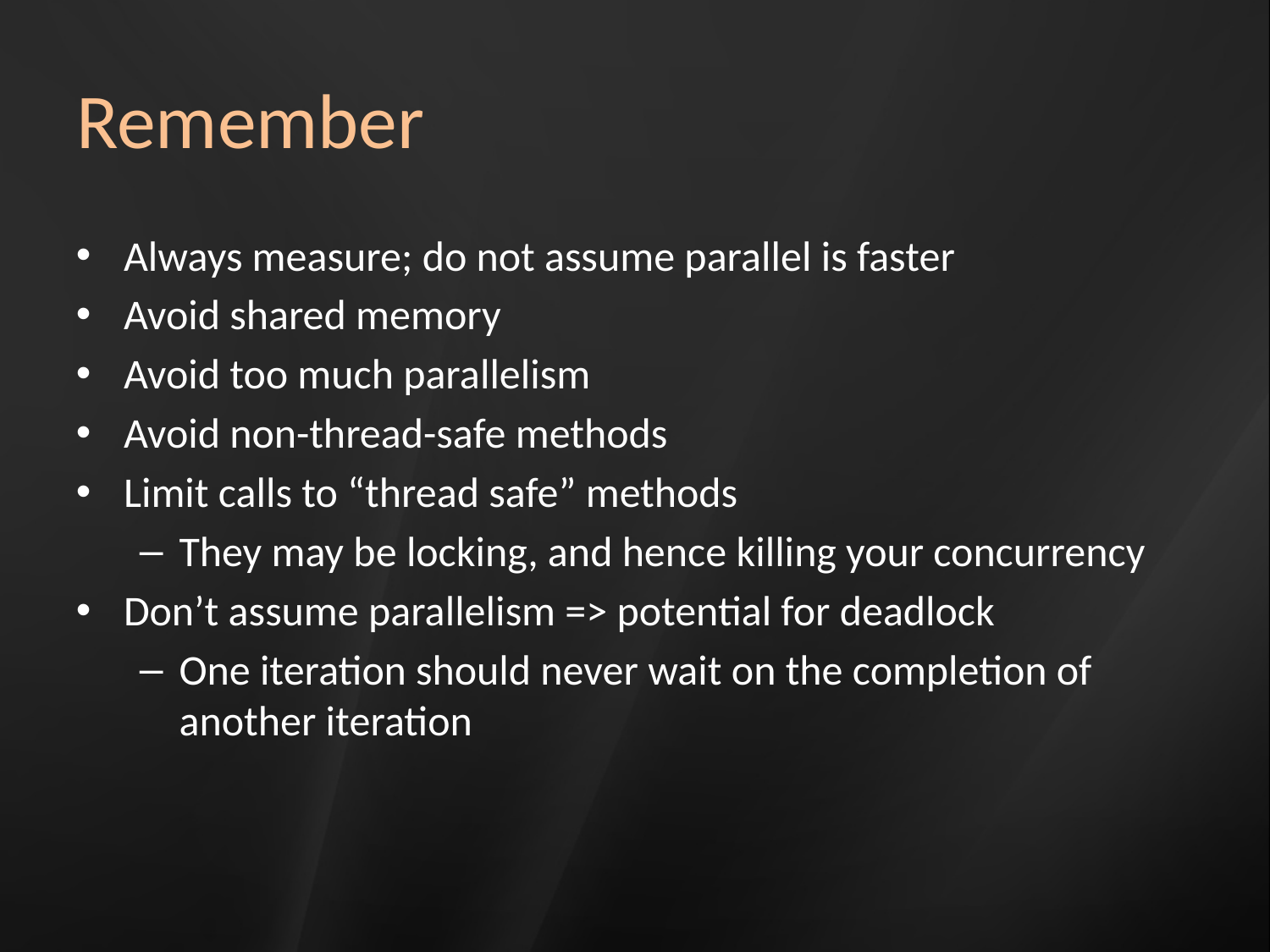

# Remember
Always measure; do not assume parallel is faster
Avoid shared memory
Avoid too much parallelism
Avoid non-thread-safe methods
Limit calls to “thread safe” methods
They may be locking, and hence killing your concurrency
Don’t assume parallelism => potential for deadlock
One iteration should never wait on the completion of another iteration